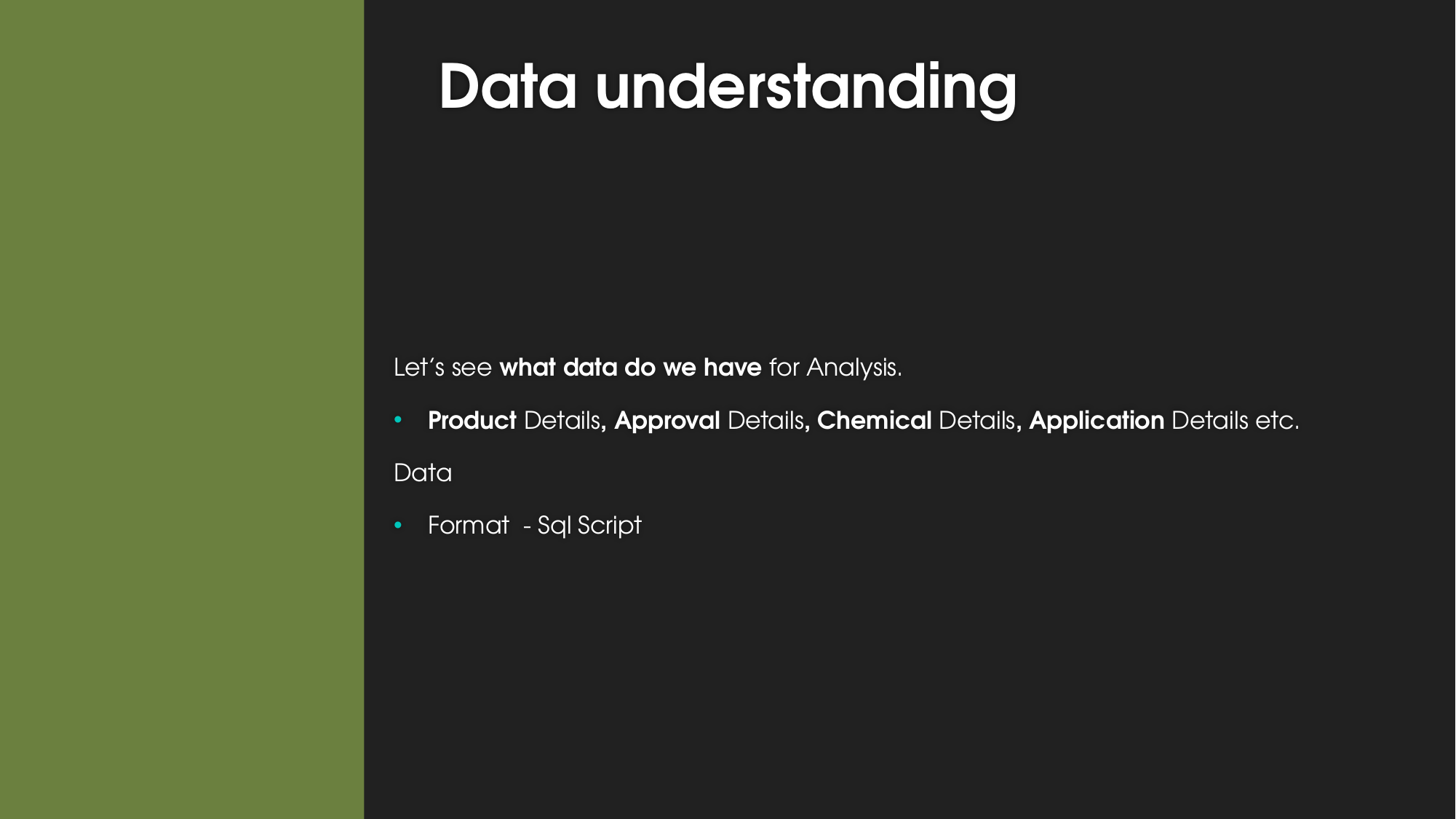

# Data understanding
Let’s see what data do we have for Analysis.
Product Details, Approval Details, Chemical Details, Application Details etc.
Data
Format  - Sql Script